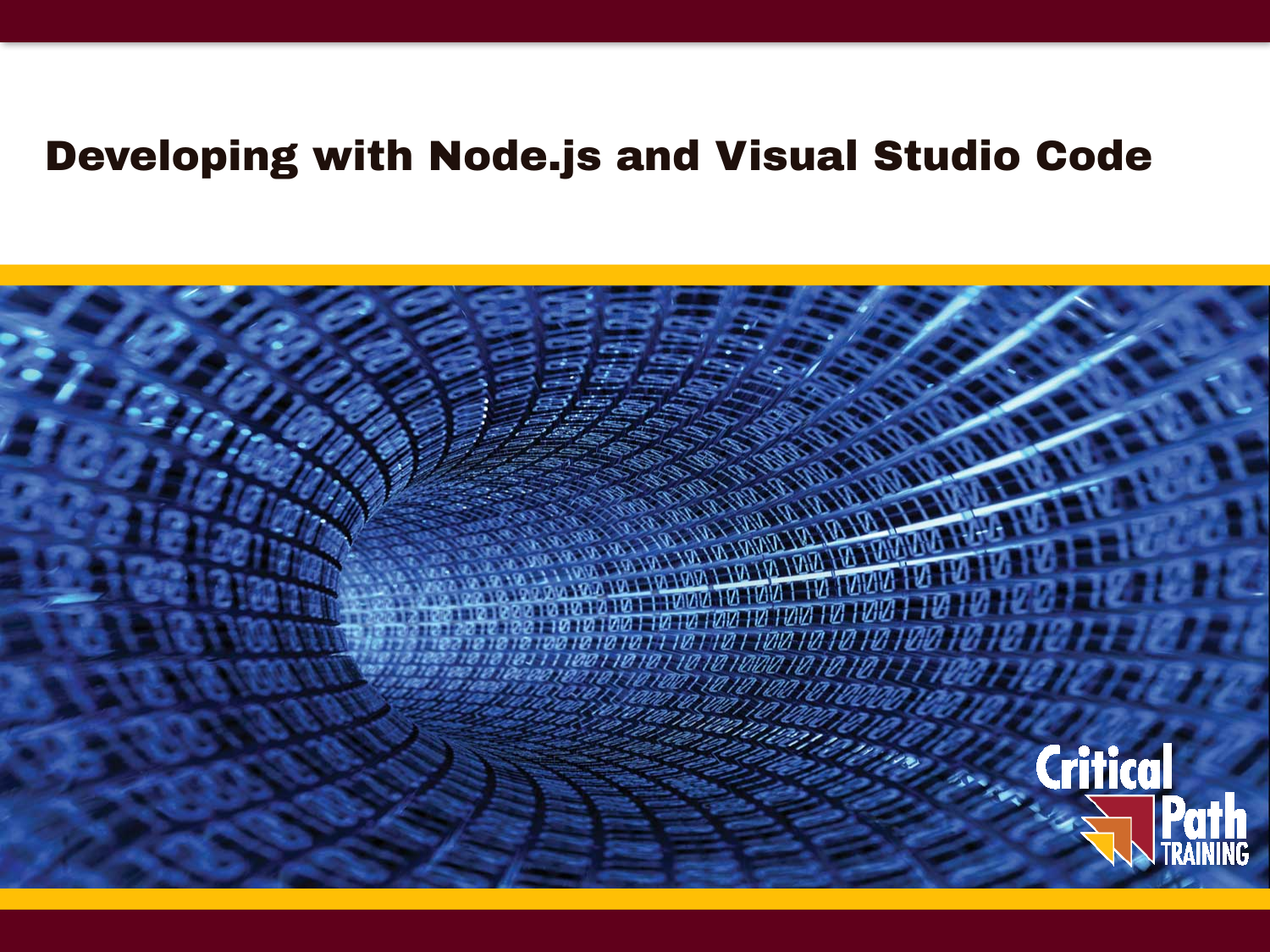

# Developing with Node.js and Visual Studio Code